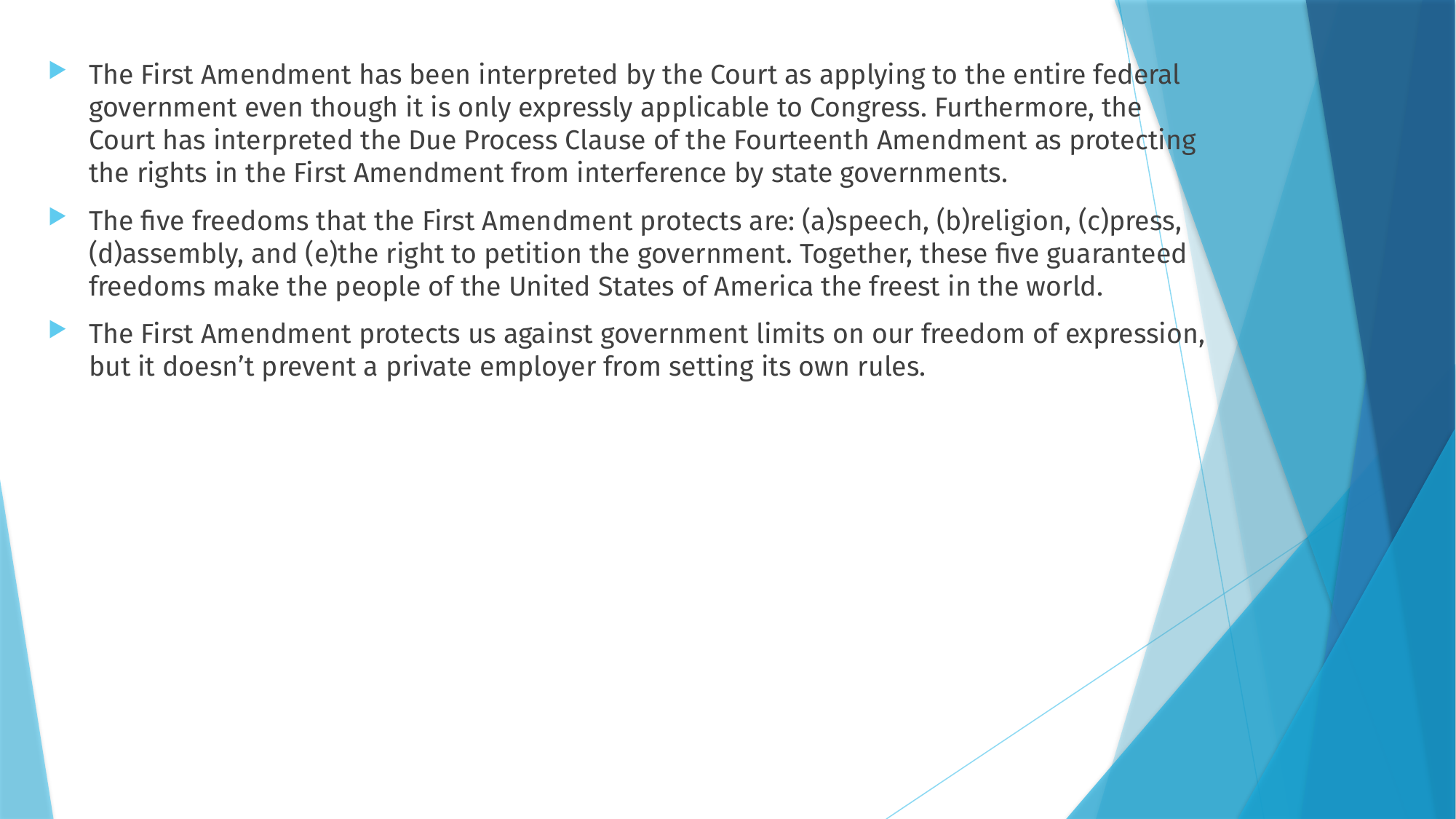

The First Amendment has been interpreted by the Court as applying to the entire federal government even though it is only expressly applicable to Congress. Furthermore, the Court has interpreted the Due Process Clause of the Fourteenth Amendment as protecting the rights in the First Amendment from interference by state governments.
The five freedoms that the First Amendment protects are: (a)speech, (b)religion, (c)press, (d)assembly, and (e)the right to petition the government. Together, these five guaranteed freedoms make the people of the United States of America the freest in the world.
The First Amendment protects us against government limits on our freedom of expression, but it doesn’t prevent a private employer from setting its own rules.